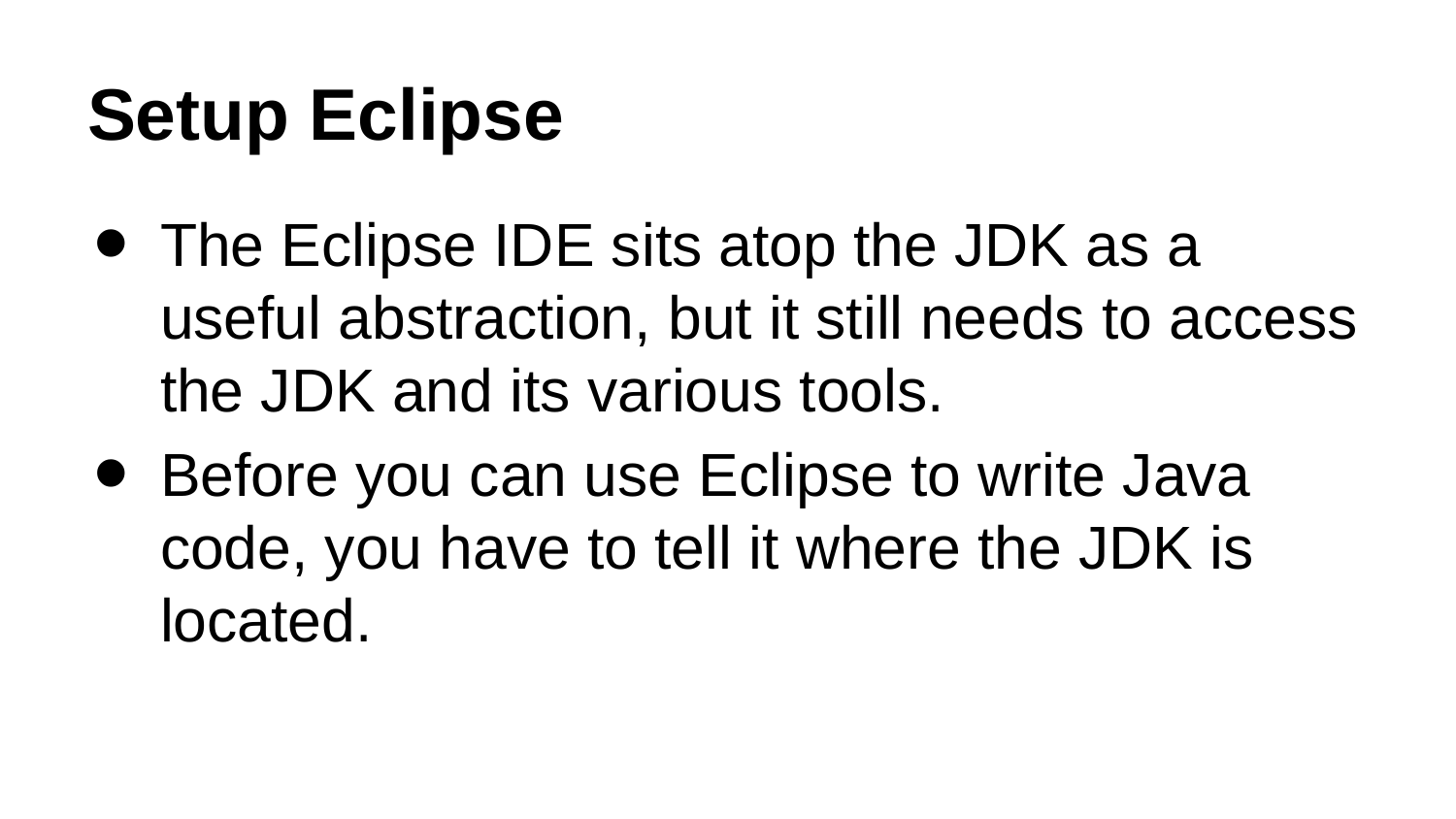

# Setup Eclipse
The Eclipse IDE sits atop the JDK as a useful abstraction, but it still needs to access the JDK and its various tools.
Before you can use Eclipse to write Java code, you have to tell it where the JDK is located.